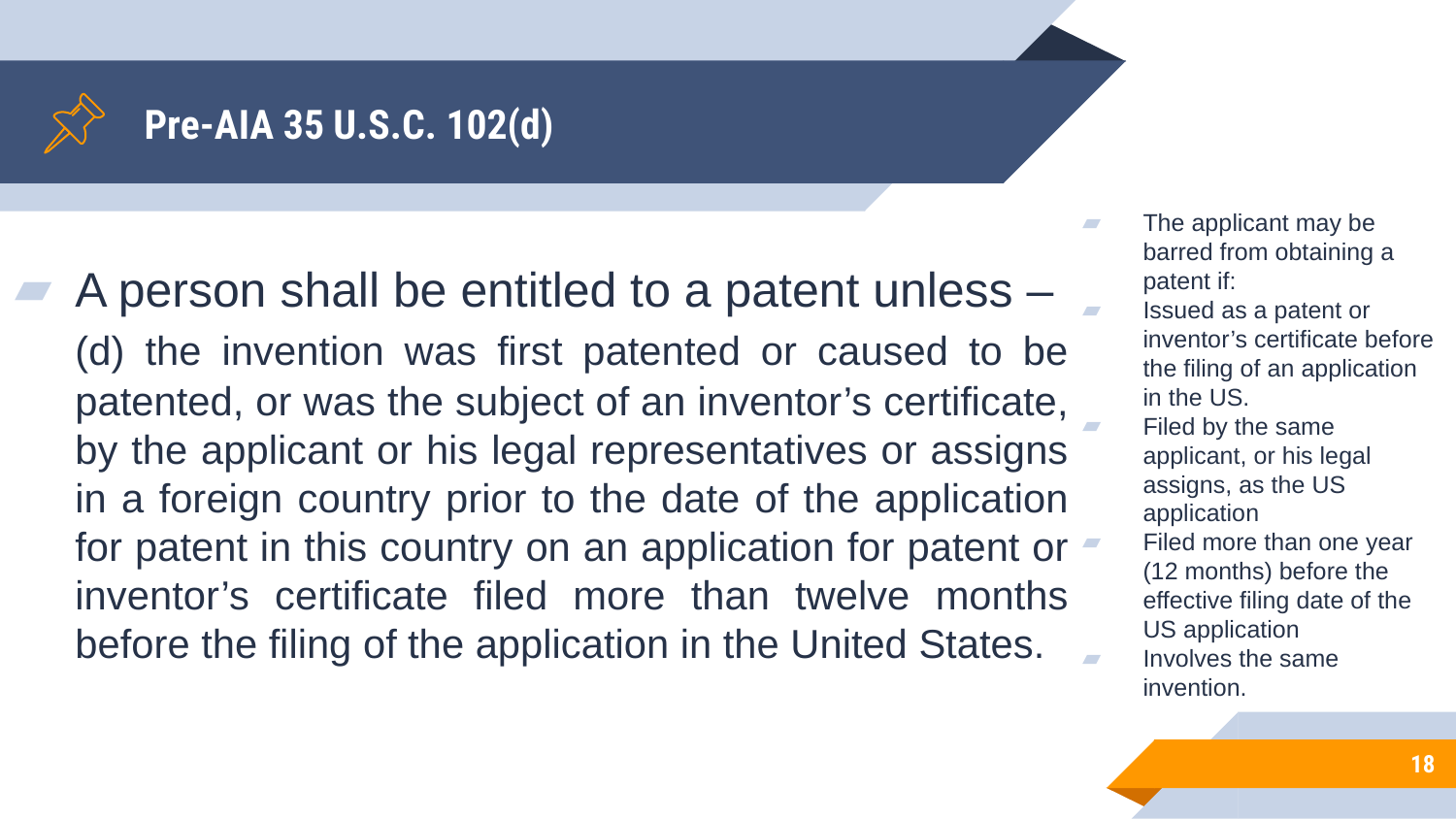

# Pre-AIA 35 U.S.C. 102(d)

A person shall be entitled to a patent unless –
	(d) the invention was first patented or caused to be patented, or was the subject of an inventor’s certificate, by the applicant or his legal representatives or assigns in a foreign country prior to the date of the application for patent in this country on an application for patent or inventor’s certificate filed more than twelve months before the filing of the application in the United States.
The applicant may be barred from obtaining a patent if:
Issued as a patent or inventor’s certificate before the filing of an application in the US.
Filed by the same applicant, or his legal assigns, as the US application
Filed more than one year (12 months) before the effective filing date of the US application
Involves the same invention.

18